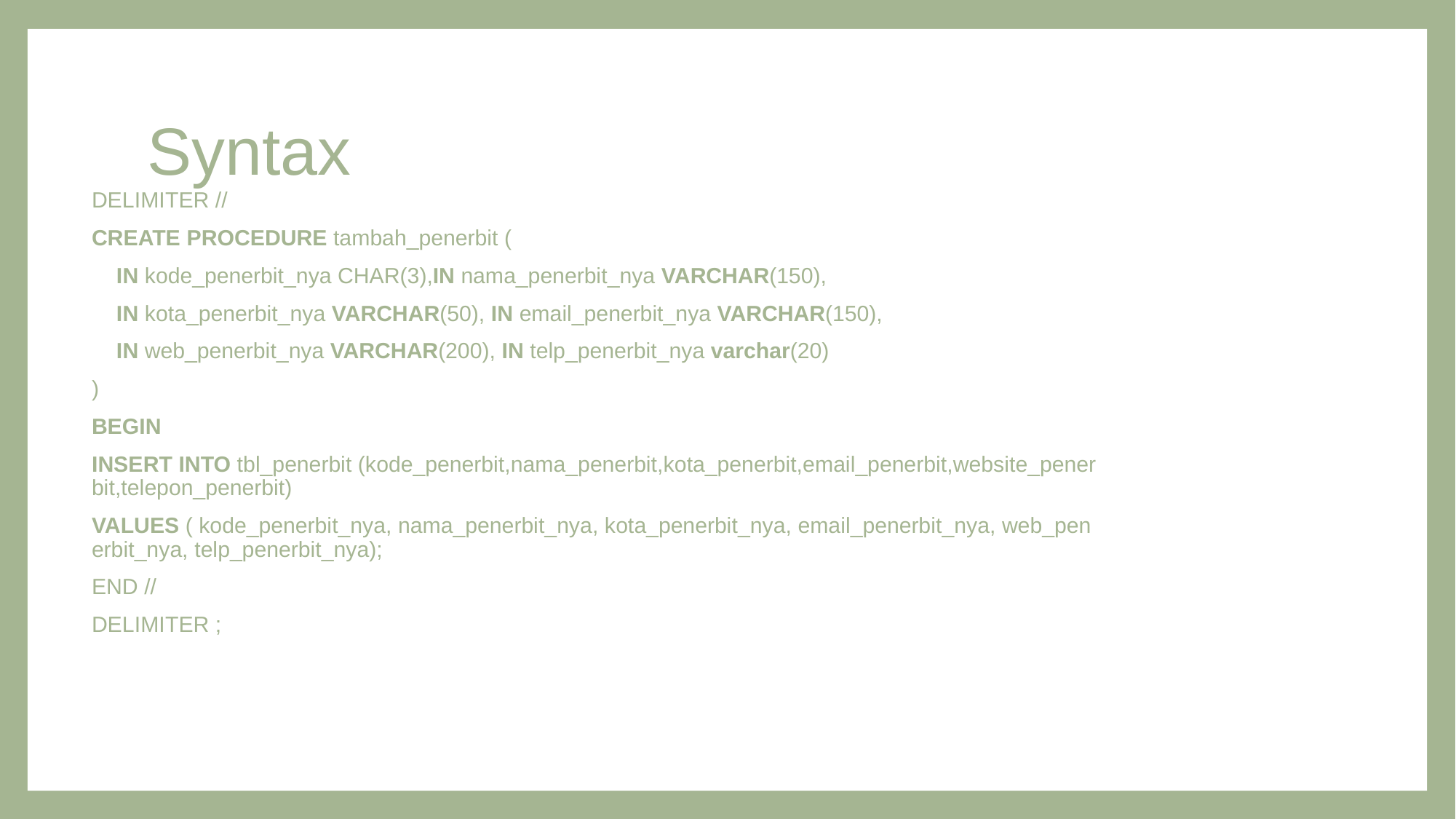

# Syntax
DELIMITER //
CREATE PROCEDURE tambah_penerbit (
    IN kode_penerbit_nya CHAR(3),IN nama_penerbit_nya VARCHAR(150),
    IN kota_penerbit_nya VARCHAR(50), IN email_penerbit_nya VARCHAR(150),
    IN web_penerbit_nya VARCHAR(200), IN telp_penerbit_nya varchar(20)
)
BEGIN
INSERT INTO tbl_penerbit (kode_penerbit,nama_penerbit,kota_penerbit,email_penerbit,website_penerbit,telepon_penerbit)
VALUES ( kode_penerbit_nya, nama_penerbit_nya, kota_penerbit_nya, email_penerbit_nya, web_penerbit_nya, telp_penerbit_nya);
END //
DELIMITER ;